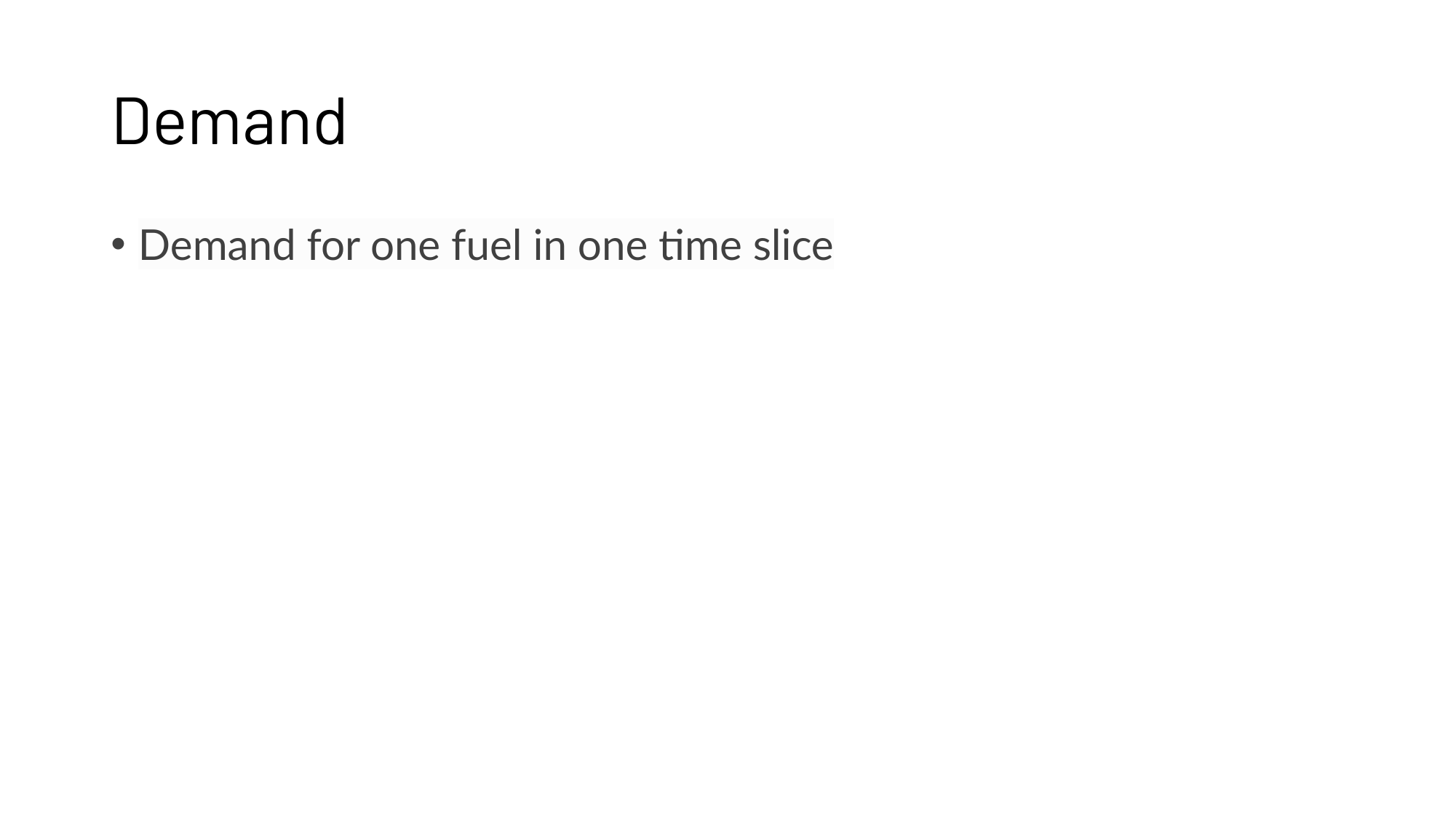

# Demand
Demand for one fuel in one time slice